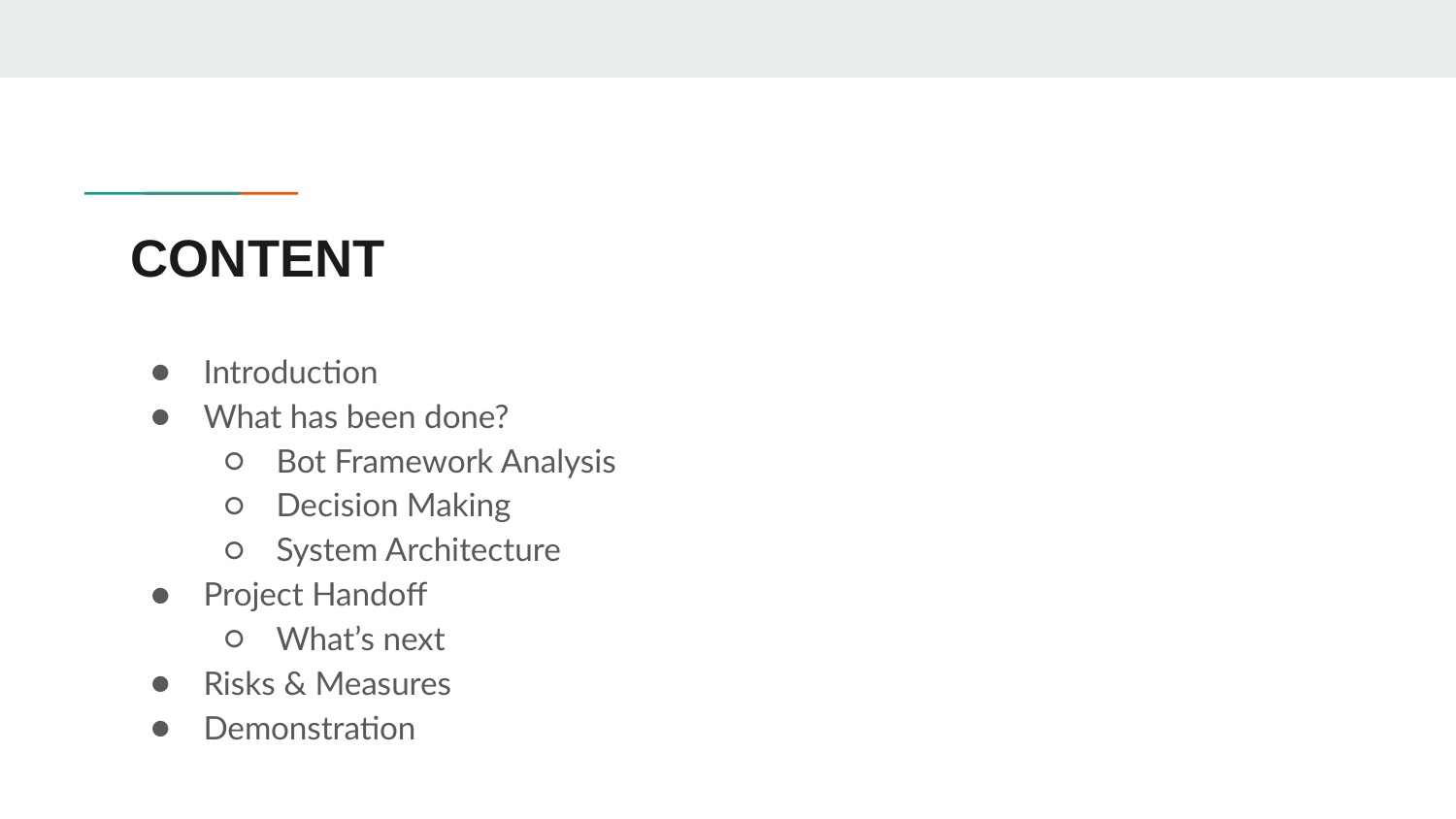

# CONTENT
Introduction
What has been done?
Bot Framework Analysis
Decision Making
System Architecture
Project Handoff
What’s next
Risks & Measures
Demonstration